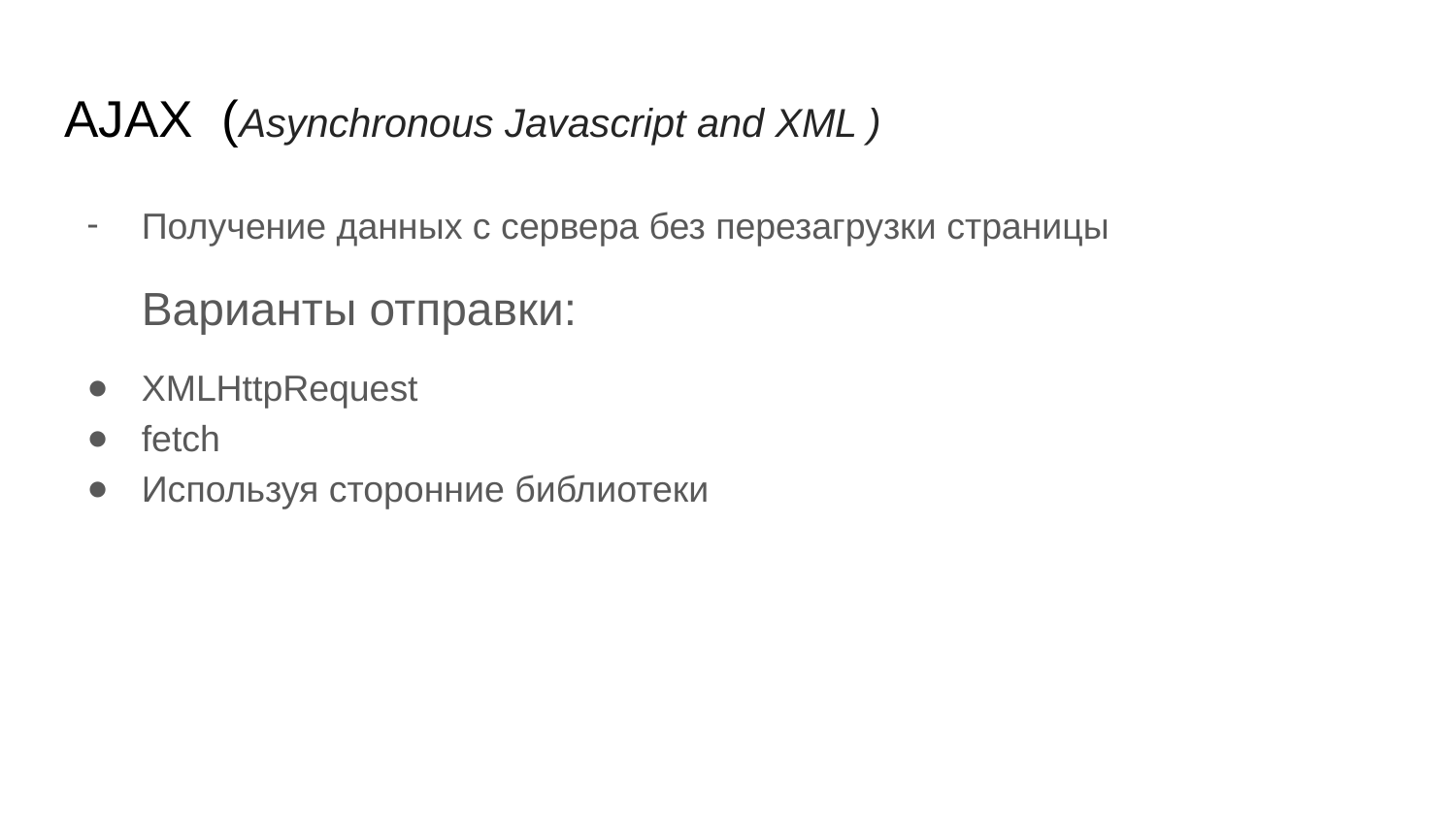

# AJAX  (Asynchronous Javascript and XML )

Получение данных с сервера без перезагрузки страницы
Варианты отправки:
XMLHttpRequest
fetch
Используя сторонние библиотеки